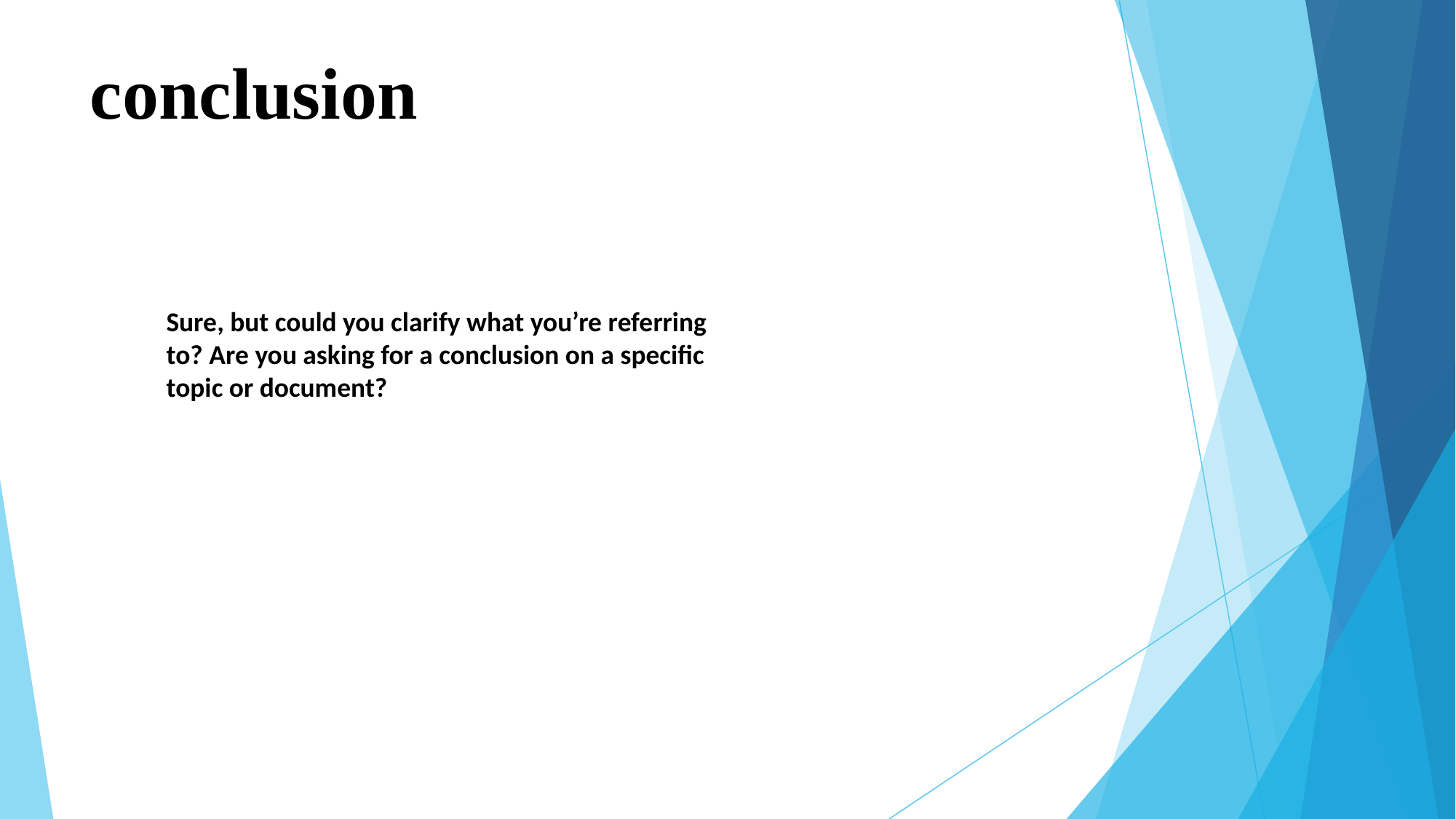

# conclusion
Sure, but could you clarify what you’re referring to? Are you asking for a conclusion on a specific topic or document?